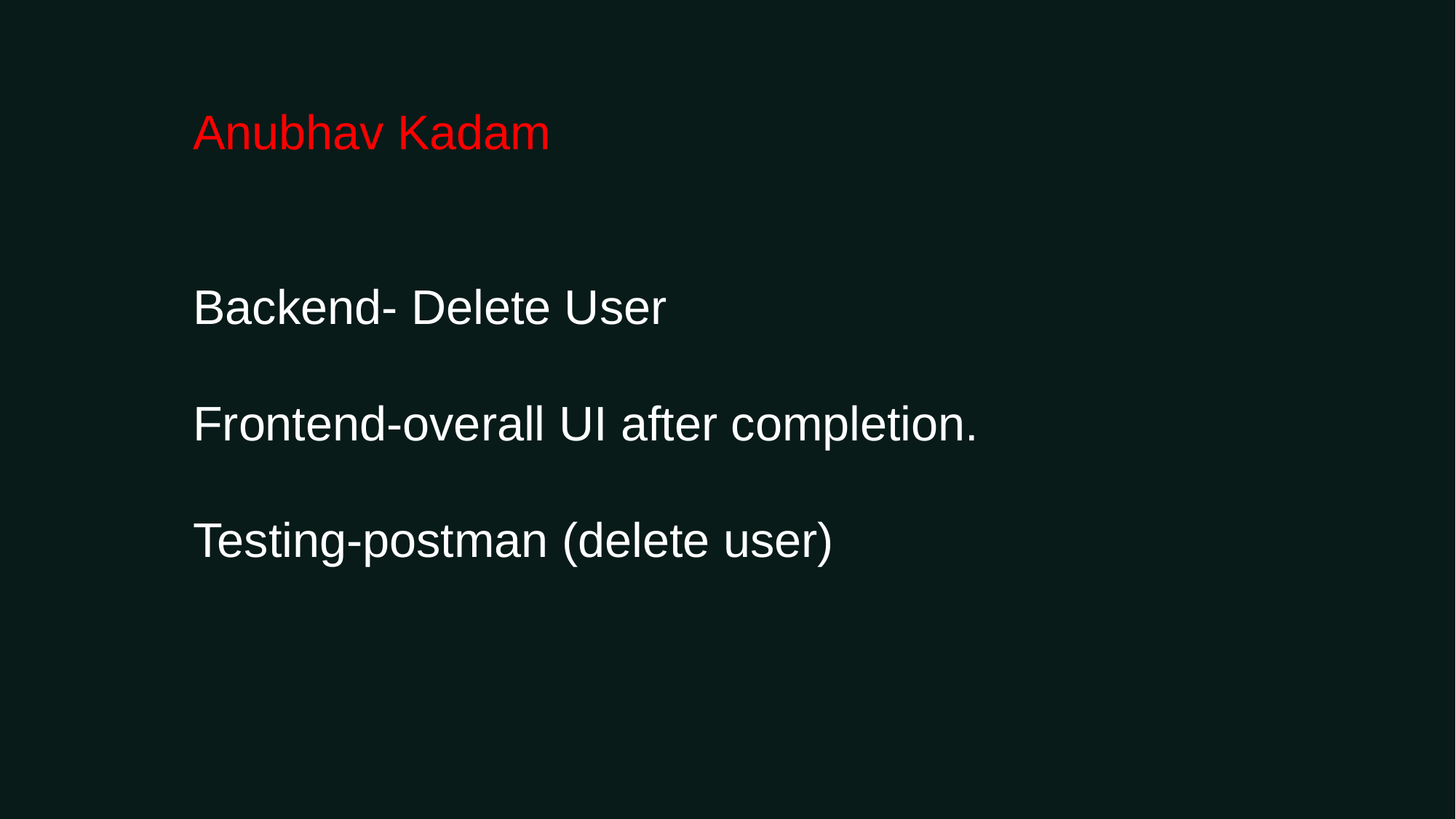

Anubhav Kadam

Backend- Delete User

Frontend-overall UI after completion.

Testing-postman (delete user)